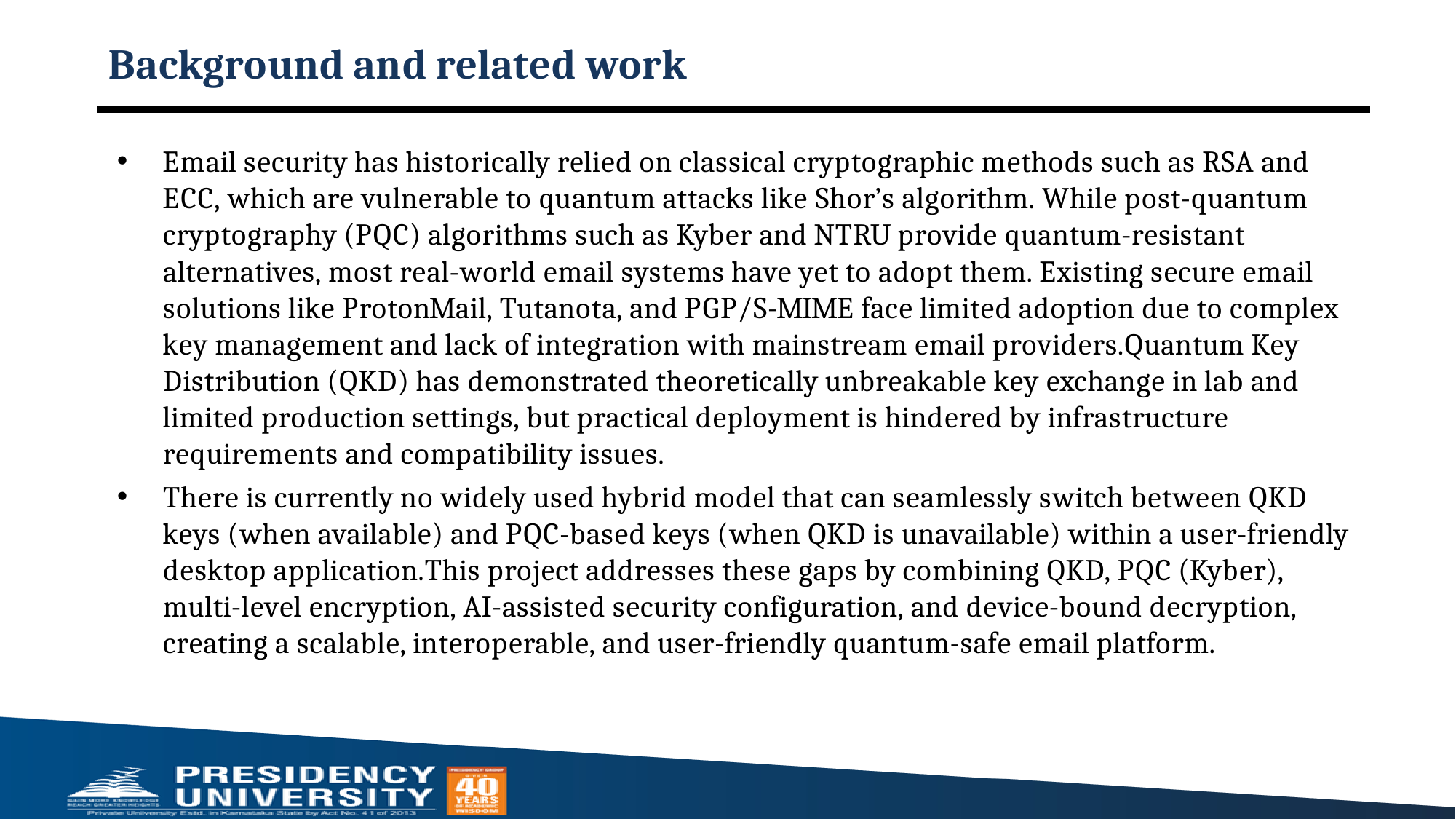

# Background and related work
Email security has historically relied on classical cryptographic methods such as RSA and ECC, which are vulnerable to quantum attacks like Shor’s algorithm. While post-quantum cryptography (PQC) algorithms such as Kyber and NTRU provide quantum-resistant alternatives, most real-world email systems have yet to adopt them. Existing secure email solutions like ProtonMail, Tutanota, and PGP/S-MIME face limited adoption due to complex key management and lack of integration with mainstream email providers.Quantum Key Distribution (QKD) has demonstrated theoretically unbreakable key exchange in lab and limited production settings, but practical deployment is hindered by infrastructure requirements and compatibility issues.
There is currently no widely used hybrid model that can seamlessly switch between QKD keys (when available) and PQC-based keys (when QKD is unavailable) within a user-friendly desktop application.This project addresses these gaps by combining QKD, PQC (Kyber), multi-level encryption, AI-assisted security configuration, and device-bound decryption, creating a scalable, interoperable, and user-friendly quantum-safe email platform.